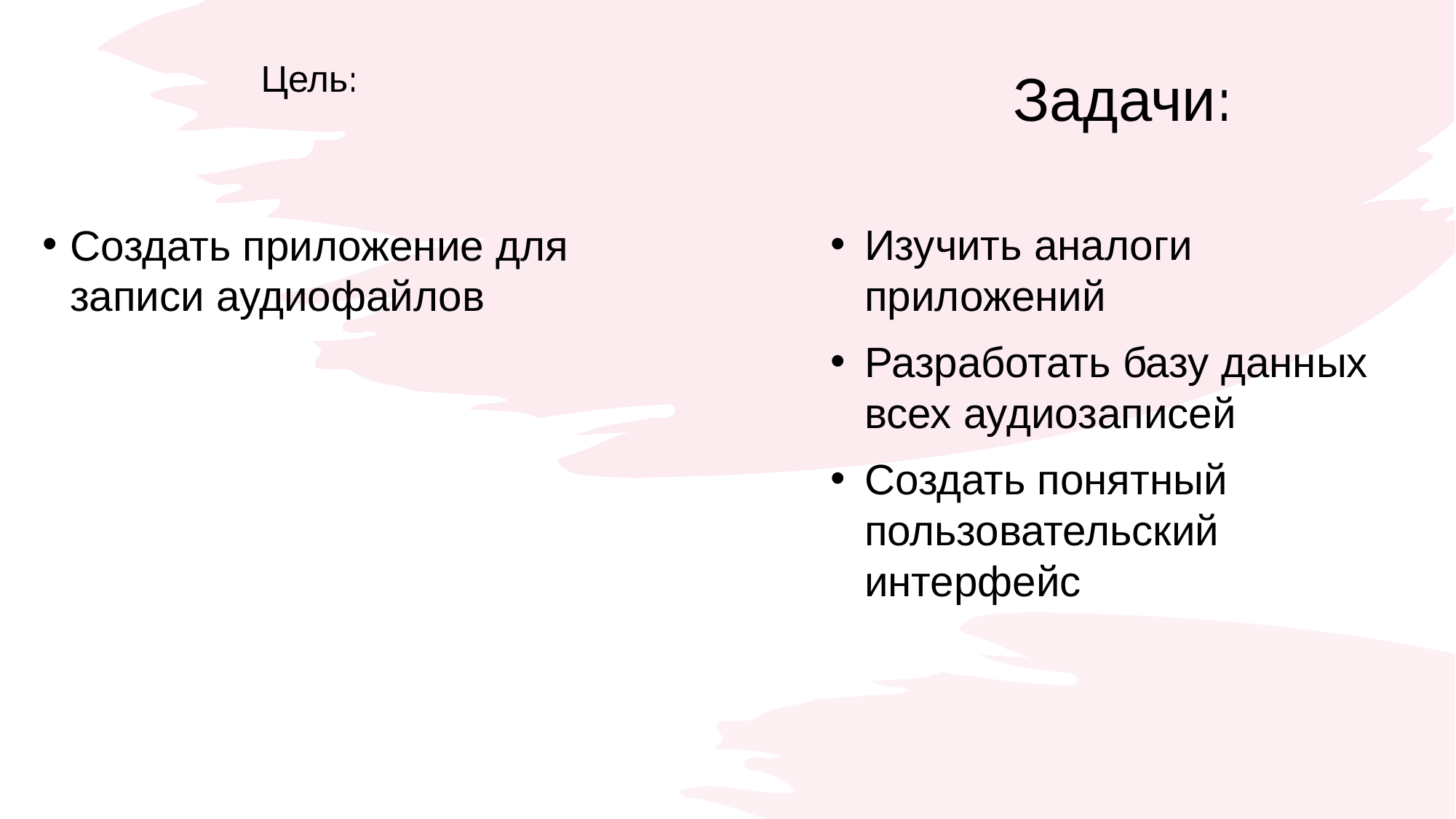

# Цель:
Задачи:
Изучить аналоги приложений
Разработать базу данных всех аудиозаписей
Создать понятный пользовательский интерфейс
Создать приложение для записи аудиофайлов